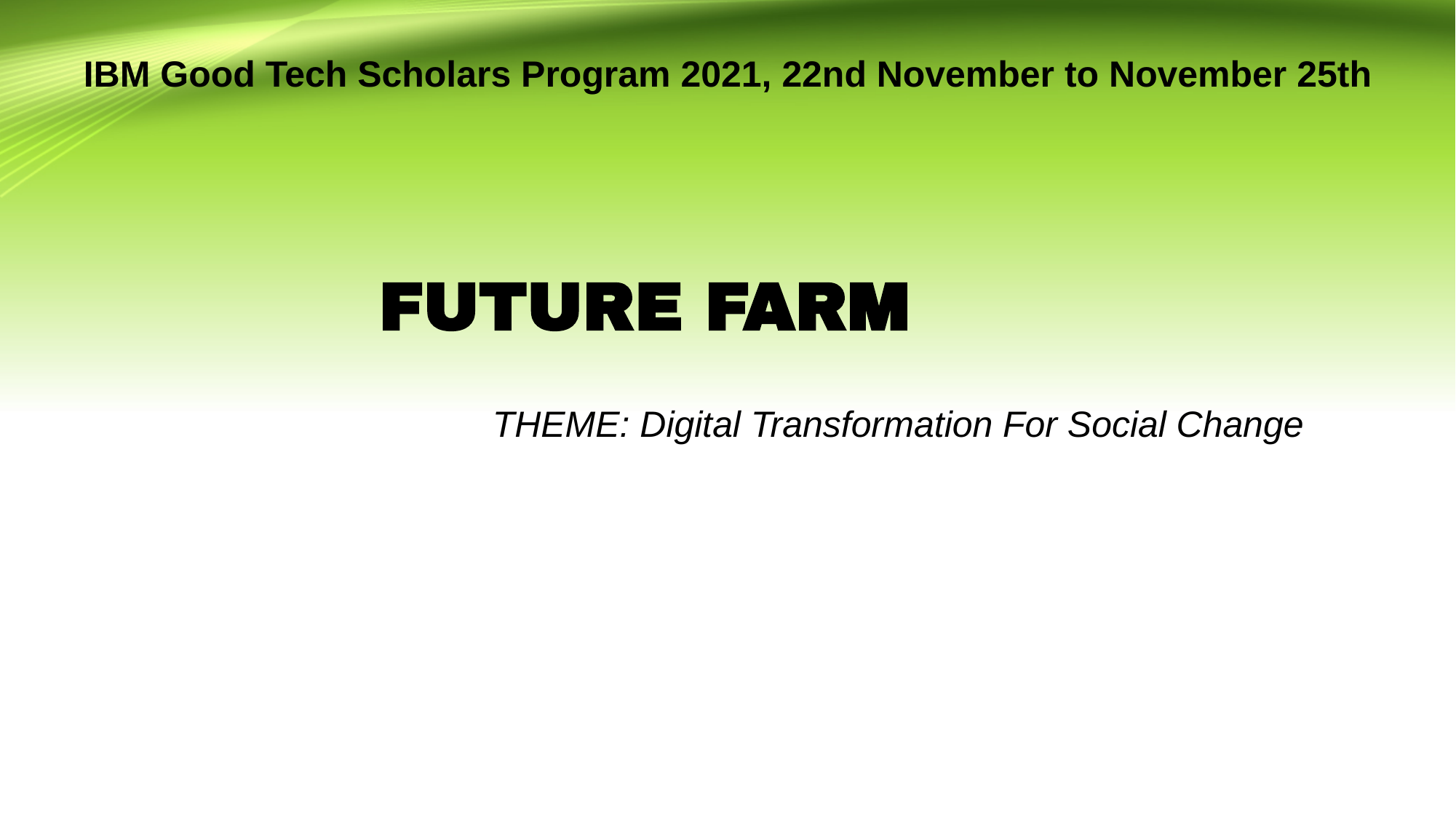

# IBM Good Tech Scholars Program 2021, 22nd November to November 25th

                        FUTURE FARM

                     			THEME: Digital Transformation For Social Change

1